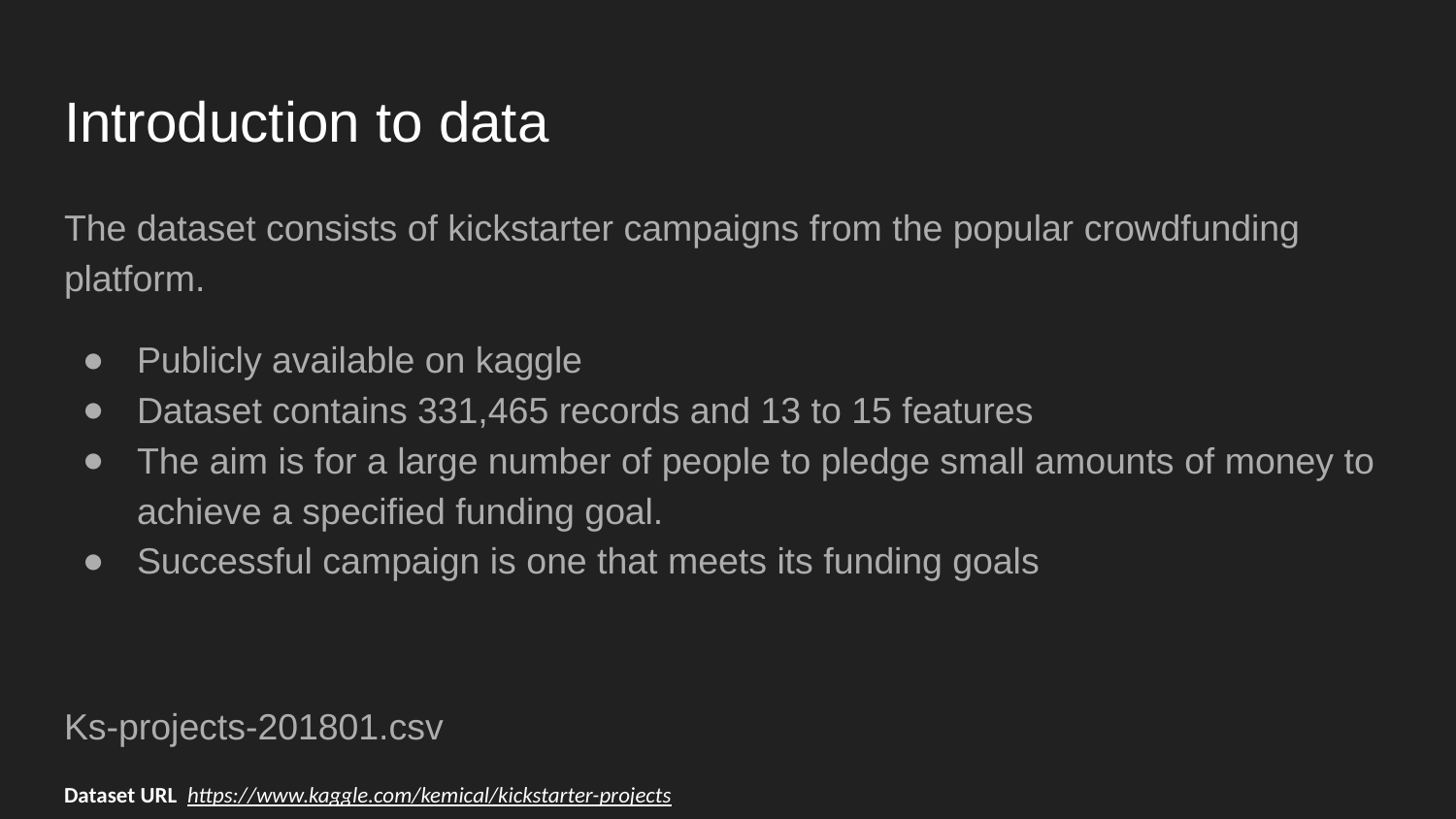

# Introduction to data
The dataset consists of kickstarter campaigns from the popular crowdfunding platform.
Publicly available on kaggle
Dataset contains 331,465 records and 13 to 15 features
The aim is for a large number of people to pledge small amounts of money to achieve a specified funding goal.
Successful campaign is one that meets its funding goals

Ks-projects-201801.csv
Dataset URL  https://www.kaggle.com/kemical/kickstarter-projects